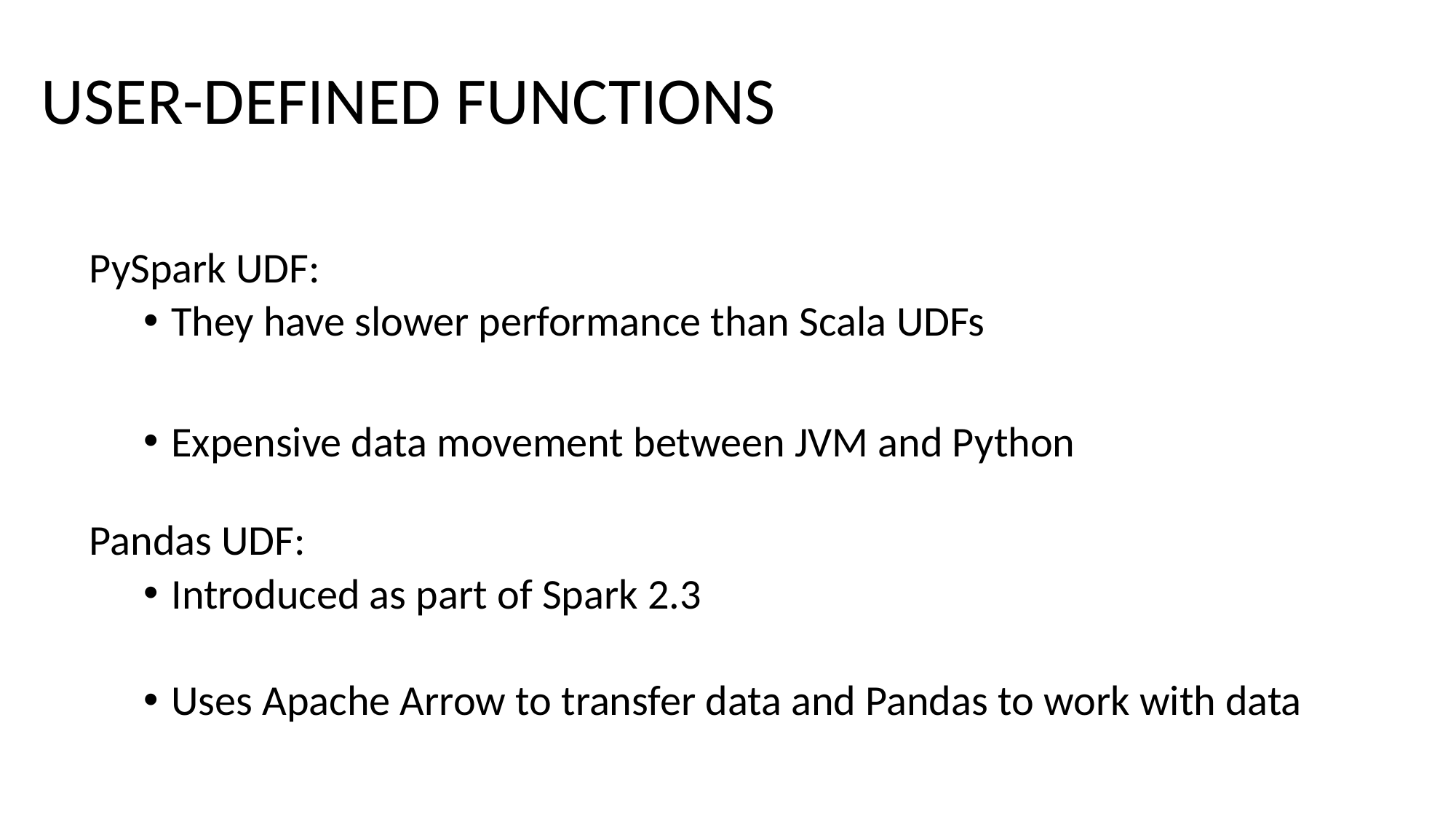

# USER-DEFINED FUNCTIONS
PySpark UDF:
They have slower performance than Scala UDFs

Expensive data movement between JVM and Python
Pandas UDF:
Introduced as part of Spark 2.3

Uses Apache Arrow to transfer data and Pandas to work with data